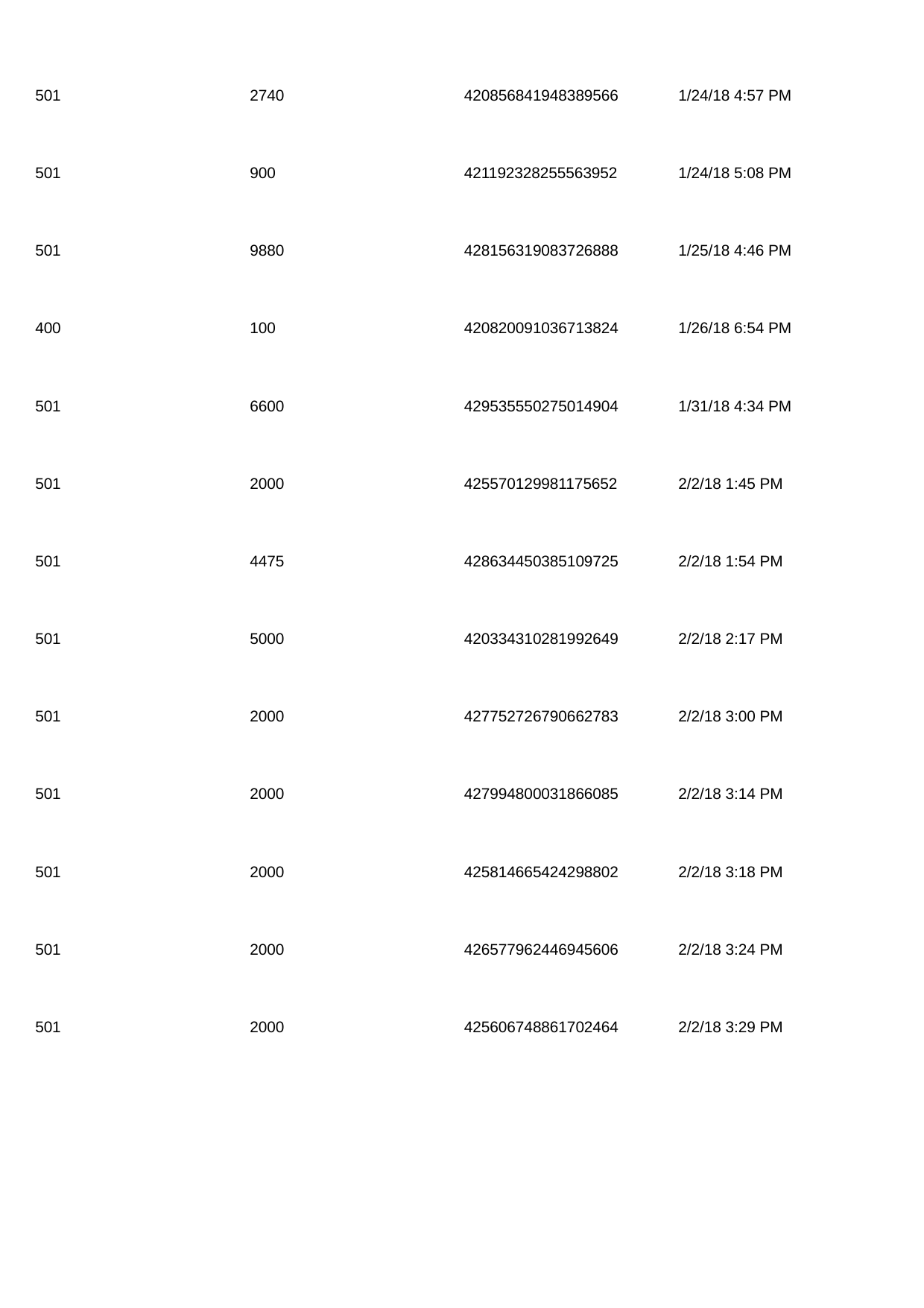

501
2740
420856841948389566
1/24/18 4:57 PM
 501
900
421192328255563952
1/24/18 5:08 PM
 501
9880
428156319083726888
1/25/18 4:46 PM
 400
100
420820091036713824
1/26/18 6:54 PM
 501
6600
429535550275014904
1/31/18 4:34 PM
 501
2000
425570129981175652
2/2/18 1:45 PM
 501
4475
428634450385109725
2/2/18 1:54 PM
 501
5000
420334310281992649
2/2/18 2:17 PM
 501
2000
427752726790662783
2/2/18 3:00 PM
 501
2000
427994800031866085
2/2/18 3:14 PM
 501
2000
425814665424298802
2/2/18 3:18 PM
 501
2000
426577962446945606
2/2/18 3:24 PM
 501
2000
425606748861702464
2/2/18 3:29 PM